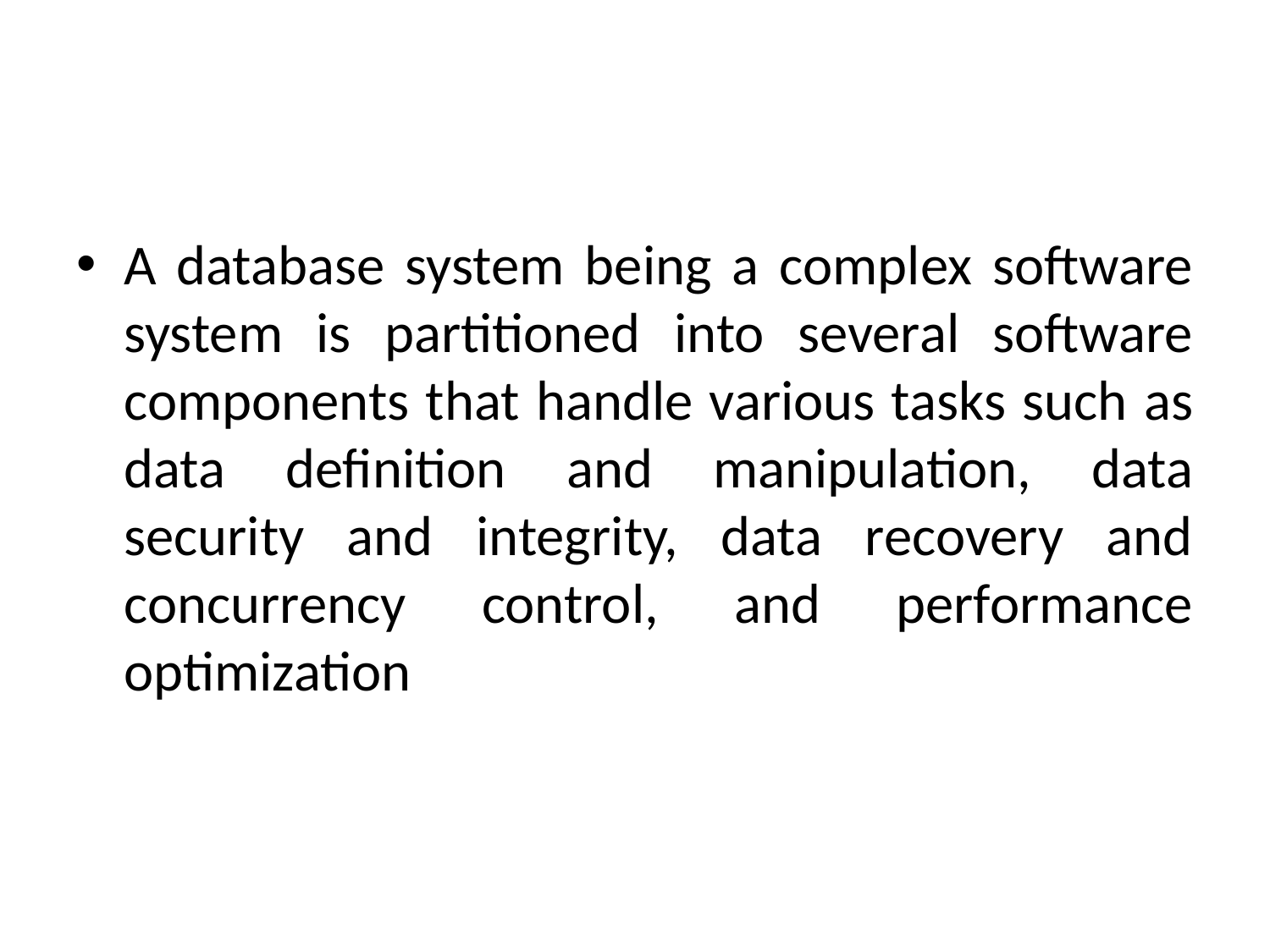

#
A database system being a complex software system is partitioned into several software components that handle various tasks such as data definition and manipulation, data security and integrity, data recovery and concurrency control, and performance optimization